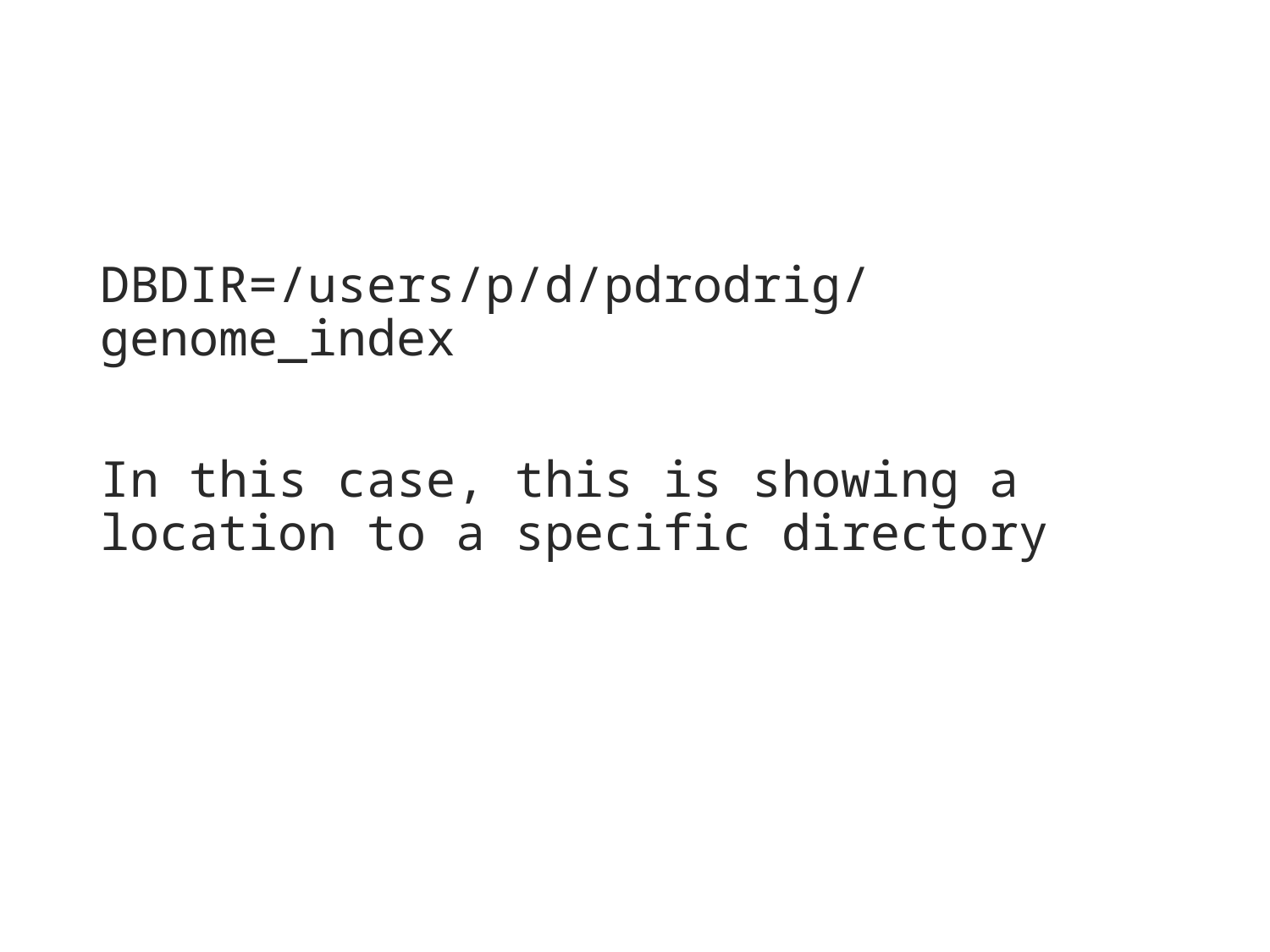

#
DBDIR=/users/p/d/pdrodrig/genome_index

In this case, this is showing a location to a specific directory